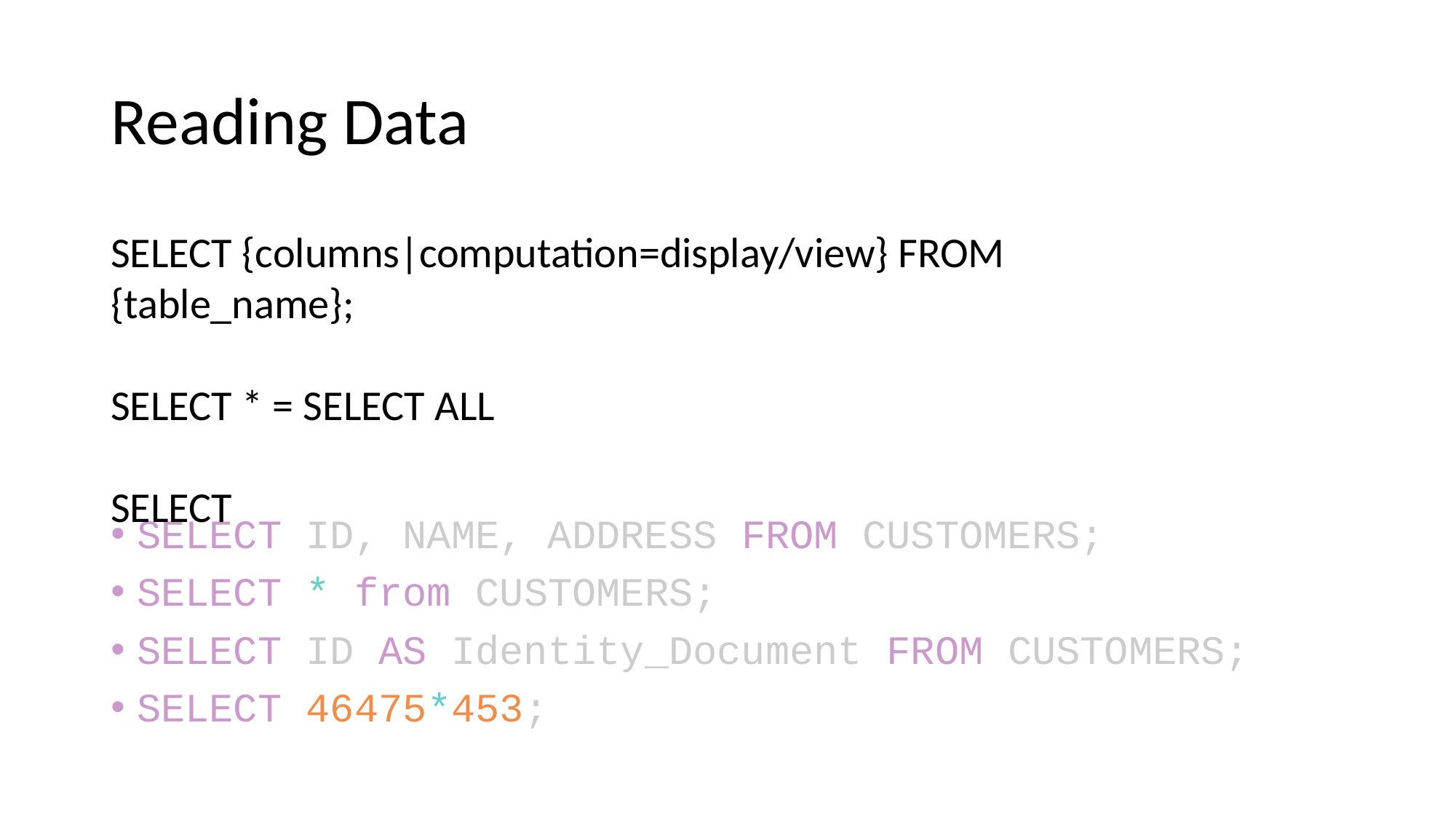

# Reading Data
SELECT {columns|computation=display/view} FROM {table_name};

SELECT * = SELECT ALL

SELECT
SELECT ID, NAME, ADDRESS FROM CUSTOMERS;
SELECT * from CUSTOMERS;
SELECT ID AS Identity_Document FROM CUSTOMERS;
SELECT 46475*453;